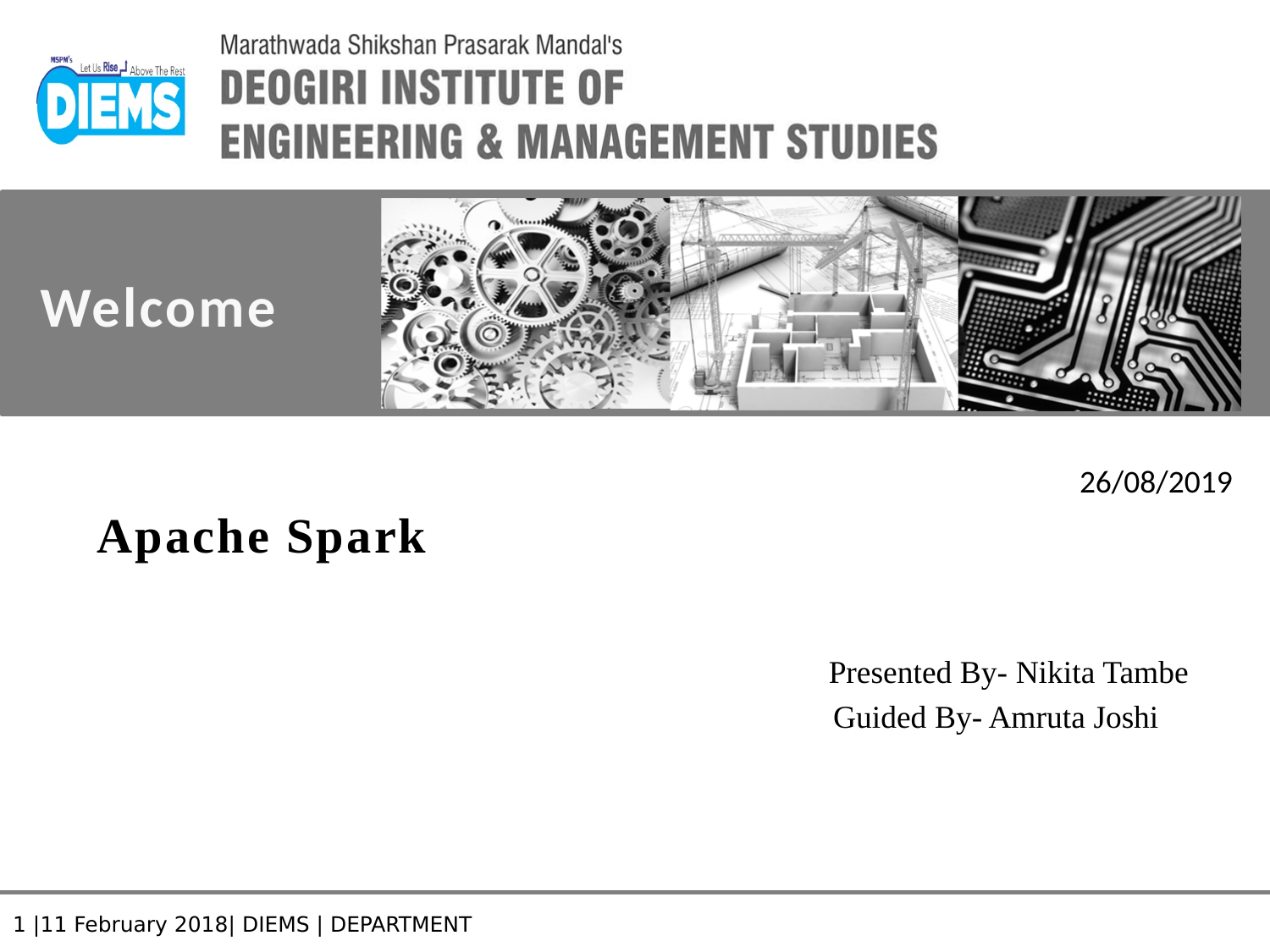

Welcome
26/08/2019
Apache Spark

                                       Presented By- Nikita Tambe
		        Guided By- Amruta Joshi